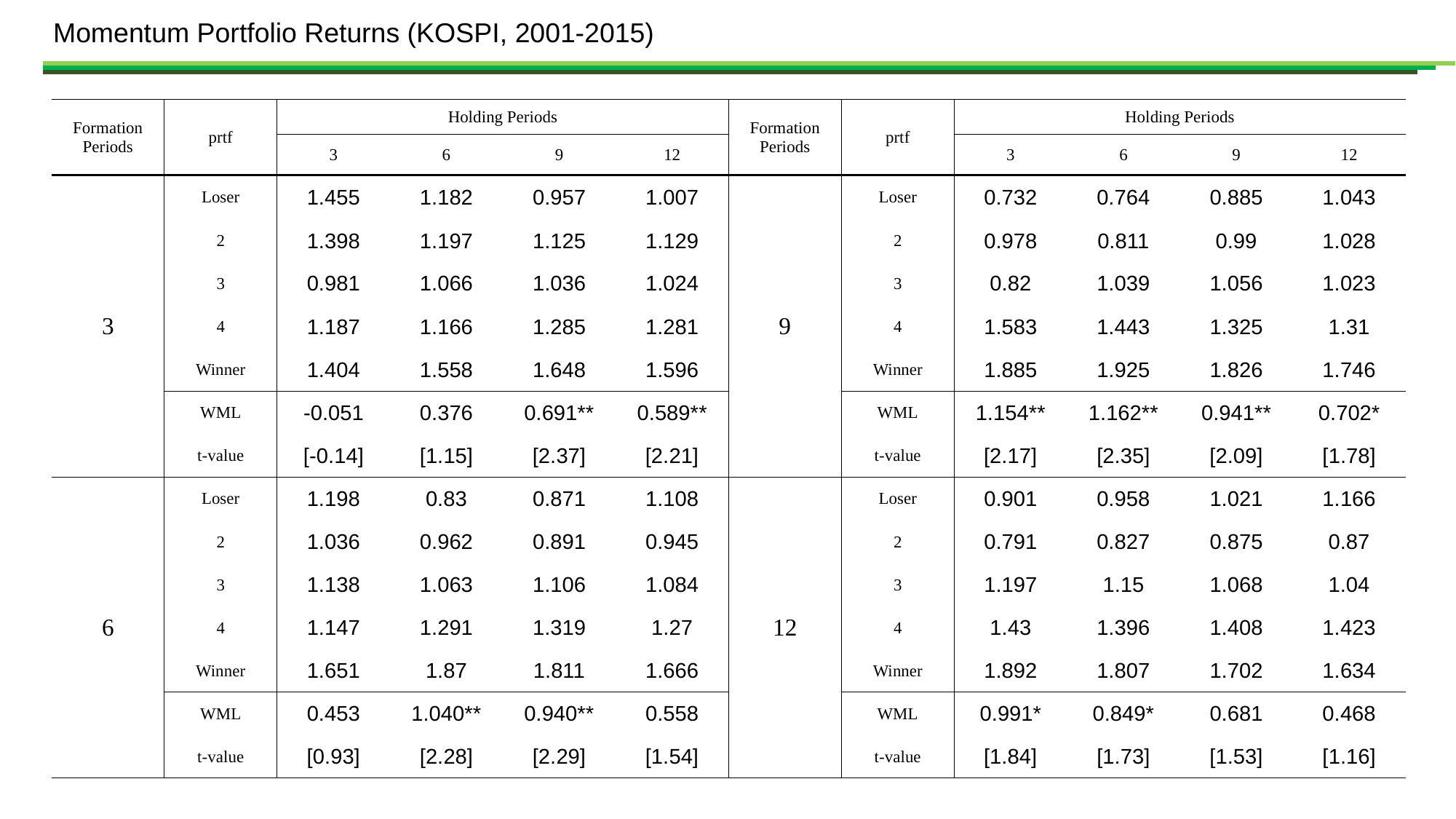

Momentum Portfolio Returns (KOSPI, 2001-2015)
| Formation Periods | prtf | Holding Periods |  |  |  | Formation Periods | prtf | Holding Periods |  |  |  |
| --- | --- | --- | --- | --- | --- | --- | --- | --- | --- | --- | --- |
|  |  | 3 | 6 | 9 | 12 |  |  | 3 | 6 | 9 | 12 |
| 3 | Loser | 1.455 | 1.182 | 0.957 | 1.007 | 9 | Loser | 0.732 | 0.764 | 0.885 | 1.043 |
|  | 2 | 1.398 | 1.197 | 1.125 | 1.129 |  | 2 | 0.978 | 0.811 | 0.99 | 1.028 |
|  | 3 | 0.981 | 1.066 | 1.036 | 1.024 |  | 3 | 0.82 | 1.039 | 1.056 | 1.023 |
|  | 4 | 1.187 | 1.166 | 1.285 | 1.281 |  | 4 | 1.583 | 1.443 | 1.325 | 1.31 |
|  | Winner | 1.404 | 1.558 | 1.648 | 1.596 |  | Winner | 1.885 | 1.925 | 1.826 | 1.746 |
|  | WML | -0.051 | 0.376 | 0.691\*\* | 0.589\*\* |  | WML | 1.154\*\* | 1.162\*\* | 0.941\*\* | 0.702\* |
|  | t-value | [-0.14] | [1.15] | [2.37] | [2.21] |  | t-value | [2.17] | [2.35] | [2.09] | [1.78] |
| 6 | Loser | 1.198 | 0.83 | 0.871 | 1.108 | 12 | Loser | 0.901 | 0.958 | 1.021 | 1.166 |
|  | 2 | 1.036 | 0.962 | 0.891 | 0.945 |  | 2 | 0.791 | 0.827 | 0.875 | 0.87 |
|  | 3 | 1.138 | 1.063 | 1.106 | 1.084 |  | 3 | 1.197 | 1.15 | 1.068 | 1.04 |
|  | 4 | 1.147 | 1.291 | 1.319 | 1.27 |  | 4 | 1.43 | 1.396 | 1.408 | 1.423 |
|  | Winner | 1.651 | 1.87 | 1.811 | 1.666 |  | Winner | 1.892 | 1.807 | 1.702 | 1.634 |
|  | WML | 0.453 | 1.040\*\* | 0.940\*\* | 0.558 |  | WML | 0.991\* | 0.849\* | 0.681 | 0.468 |
|  | t-value | [0.93] | [2.28] | [2.29] | [1.54] |  | t-value | [1.84] | [1.73] | [1.53] | [1.16] |